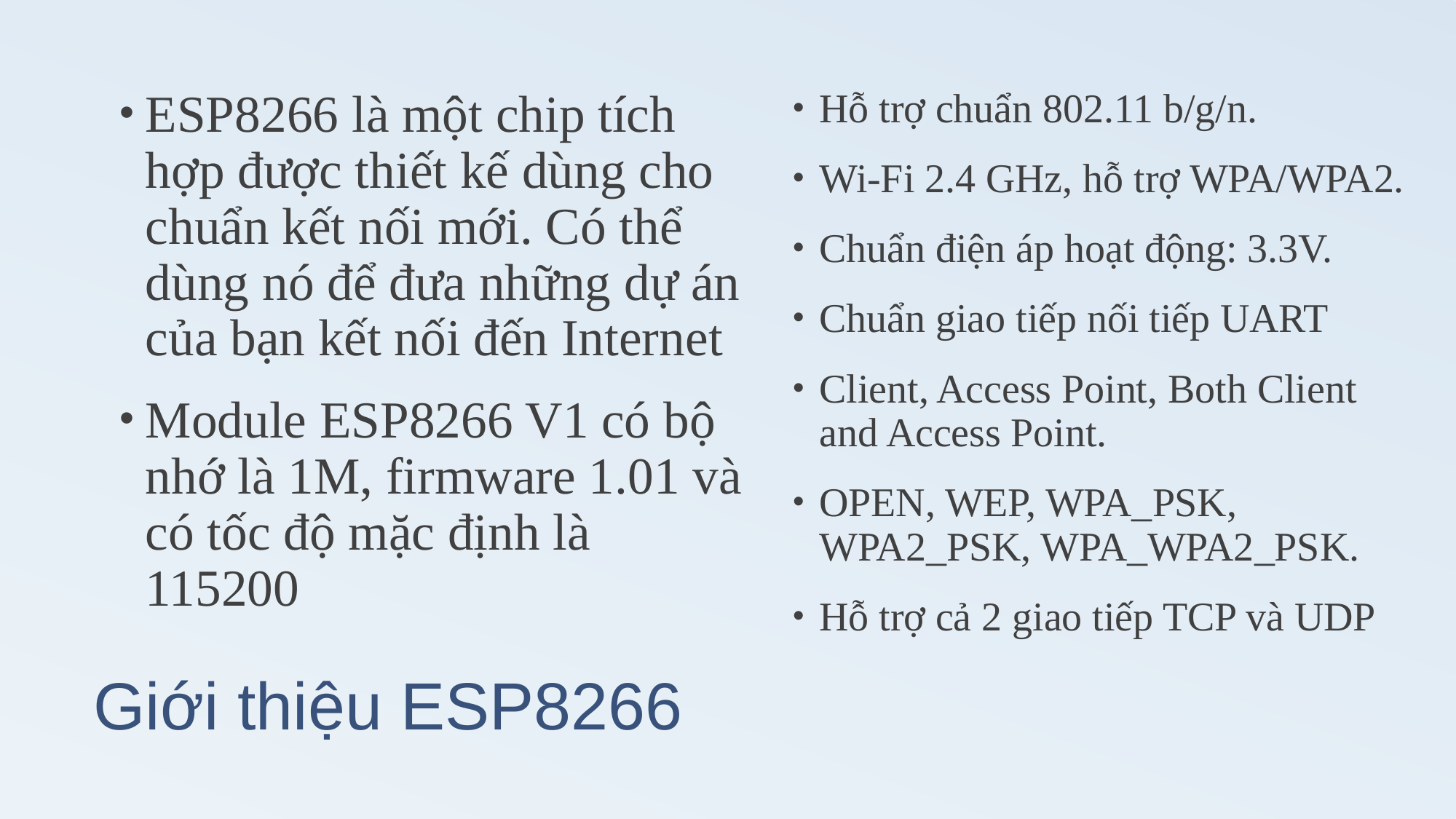

ESP8266 là một chip tích hợp được thiết kế dùng cho chuẩn kết nối mới. Có thể dùng nó để đưa những dự án của bạn kết nối đến Internet
Module ESP8266 V1 có bộ nhớ là 1M, firmware 1.01 và có tốc độ mặc định là 115200
Hỗ trợ chuẩn 802.11 b/g/n.
Wi-Fi 2.4 GHz, hỗ trợ WPA/WPA2.
Chuẩn điện áp hoạt động: 3.3V.
Chuẩn giao tiếp nối tiếp UART
Client, Access Point, Both Client and Access Point.
OPEN, WEP, WPA_PSK, WPA2_PSK, WPA_WPA2_PSK.
Hỗ trợ cả 2 giao tiếp TCP và UDP
# Giới thiệu ESP8266